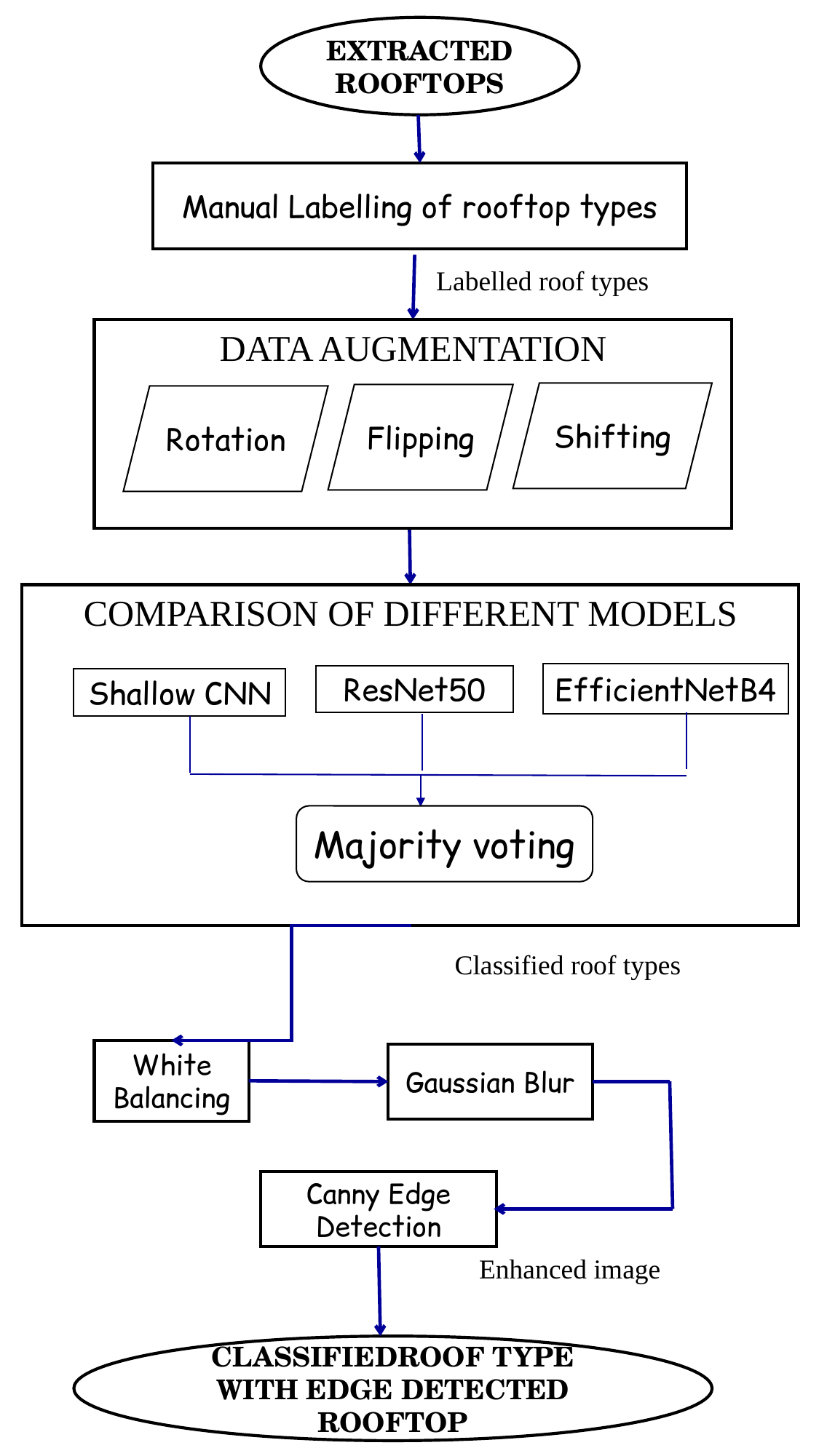

EXTRACTED ROOFTOPS
Manual Labelling of rooftop types
Labelled roof types
DATA AUGMENTATION
Shifting
Flipping
Rotation
COMPARISON OF DIFFERENT MODELS
EfficientNetB4

ResNet50

Shallow CNN
Majority voting
Classified roof types
White Balancing
Gaussian Blur
Canny Edge Detection
Enhanced image
CLASSIFIEDROOF TYPE WITH EDGE DETECTED ROOFTOP